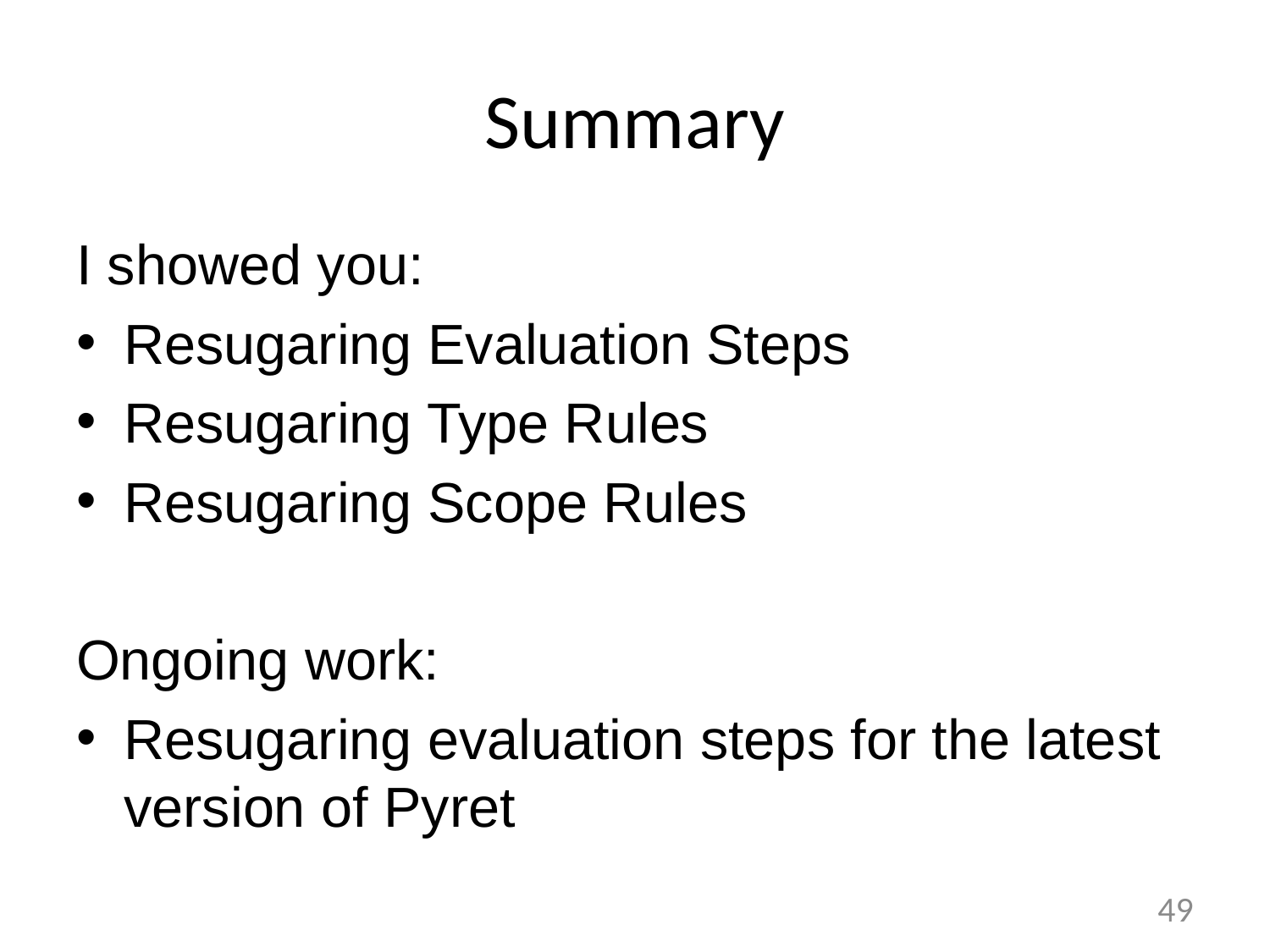

# Summary
I showed you:
Resugaring Evaluation Steps
Resugaring Type Rules
Resugaring Scope Rules

Ongoing work:
Resugaring evaluation steps for the latest version of Pyret
49